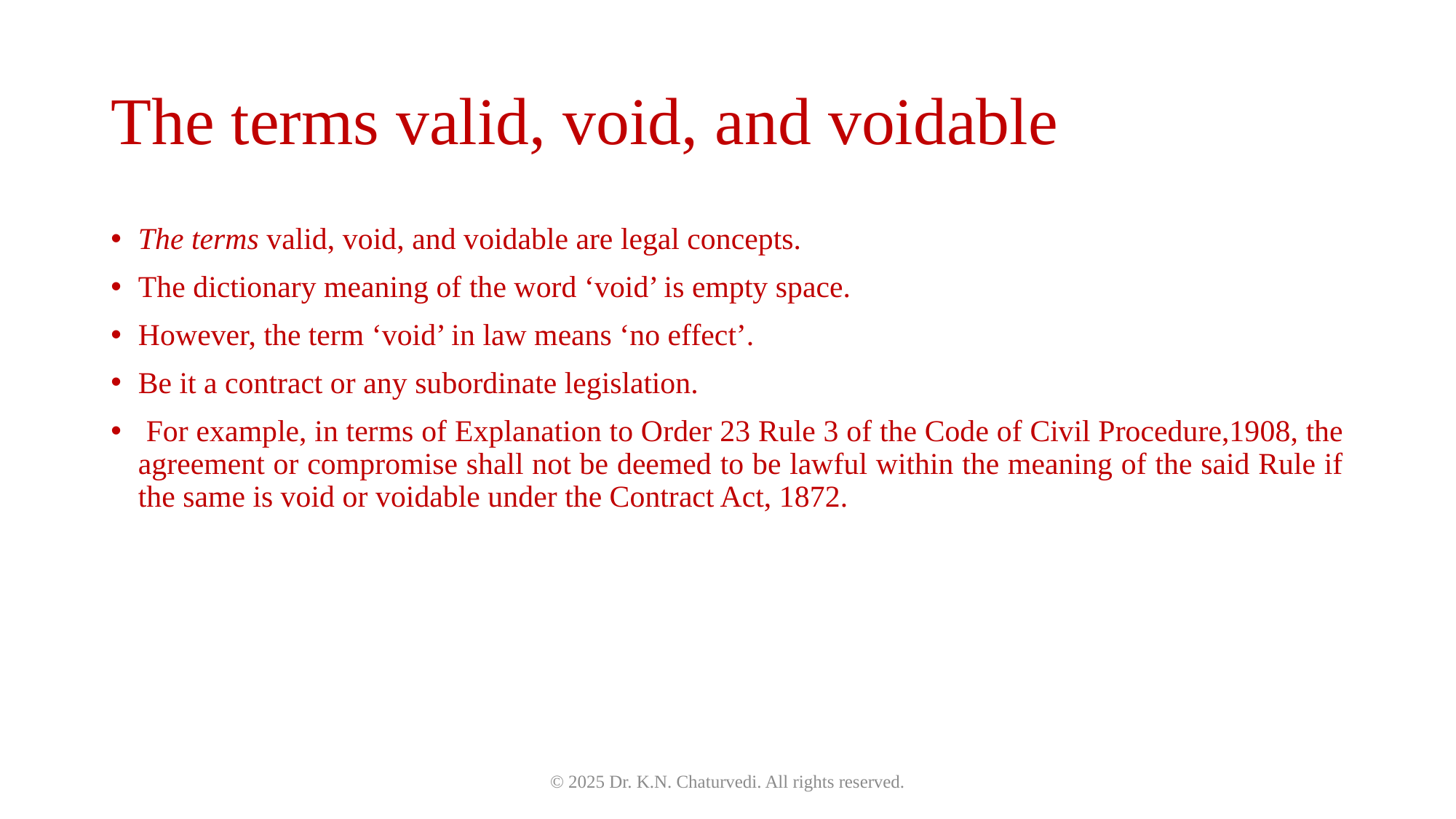

# The terms valid, void, and voidable
The terms valid, void, and voidable are legal concepts.
The dictionary meaning of the word ‘void’ is empty space.
However, the term ‘void’ in law means ‘no effect’.
Be it a contract or any subordinate legislation.
 For example, in terms of Explanation to Order 23 Rule 3 of the Code of Civil Procedure,1908, the agreement or compromise shall not be deemed to be lawful within the meaning of the said Rule if the same is void or voidable under the Contract Act, 1872.
© 2025 Dr. K.N. Chaturvedi. All rights reserved.